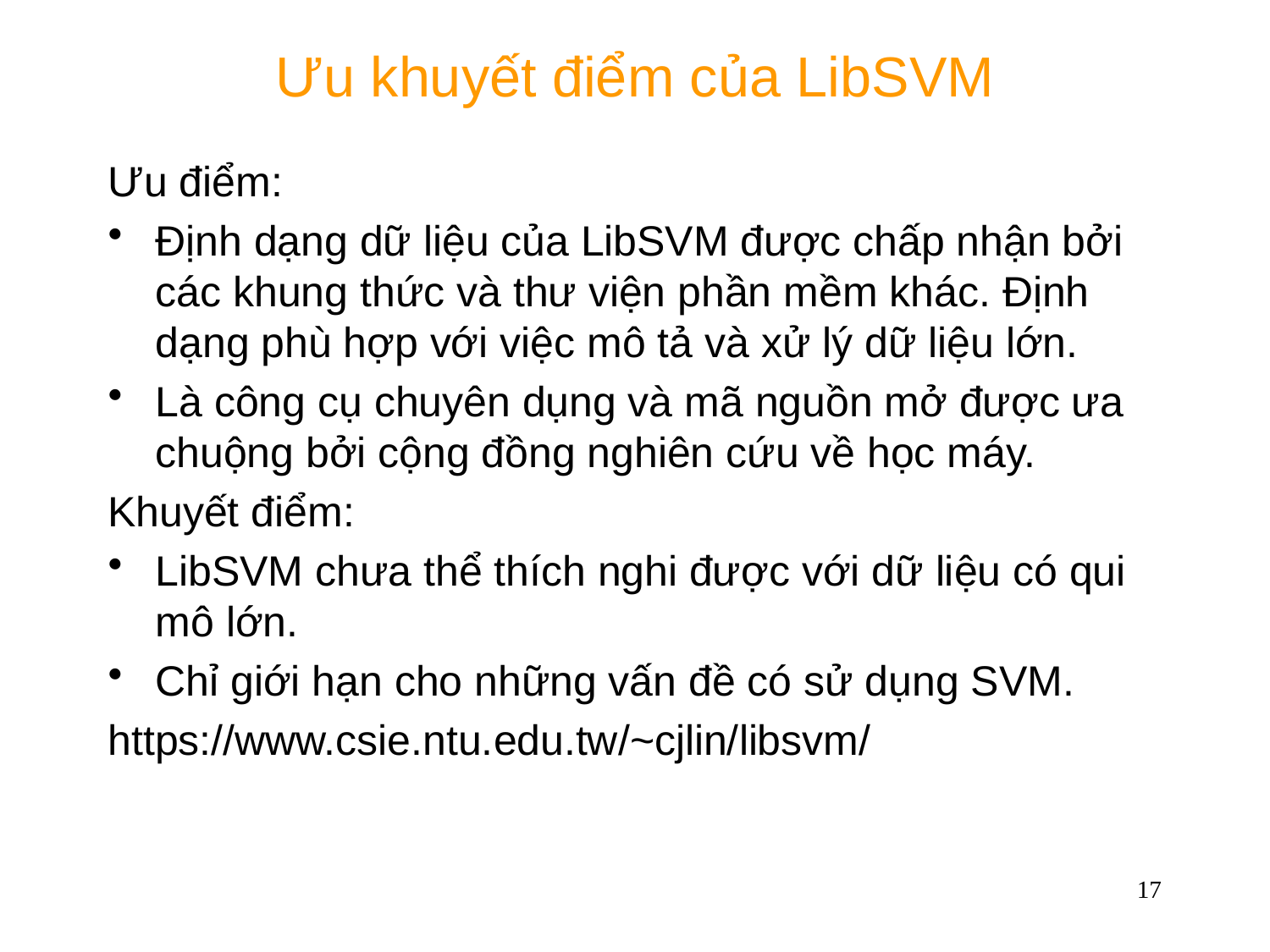

# Ưu khuyết điểm của LibSVM
Ưu điểm:
Định dạng dữ liệu của LibSVM được chấp nhận bởi các khung thức và thư viện phần mềm khác. Định dạng phù hợp với việc mô tả và xử lý dữ liệu lớn.
Là công cụ chuyên dụng và mã nguồn mở được ưa chuộng bởi cộng đồng nghiên cứu về học máy.
Khuyết điểm:
LibSVM chưa thể thích nghi được với dữ liệu có qui mô lớn.
Chỉ giới hạn cho những vấn đề có sử dụng SVM.
https://www.csie.ntu.edu.tw/~cjlin/libsvm/
17